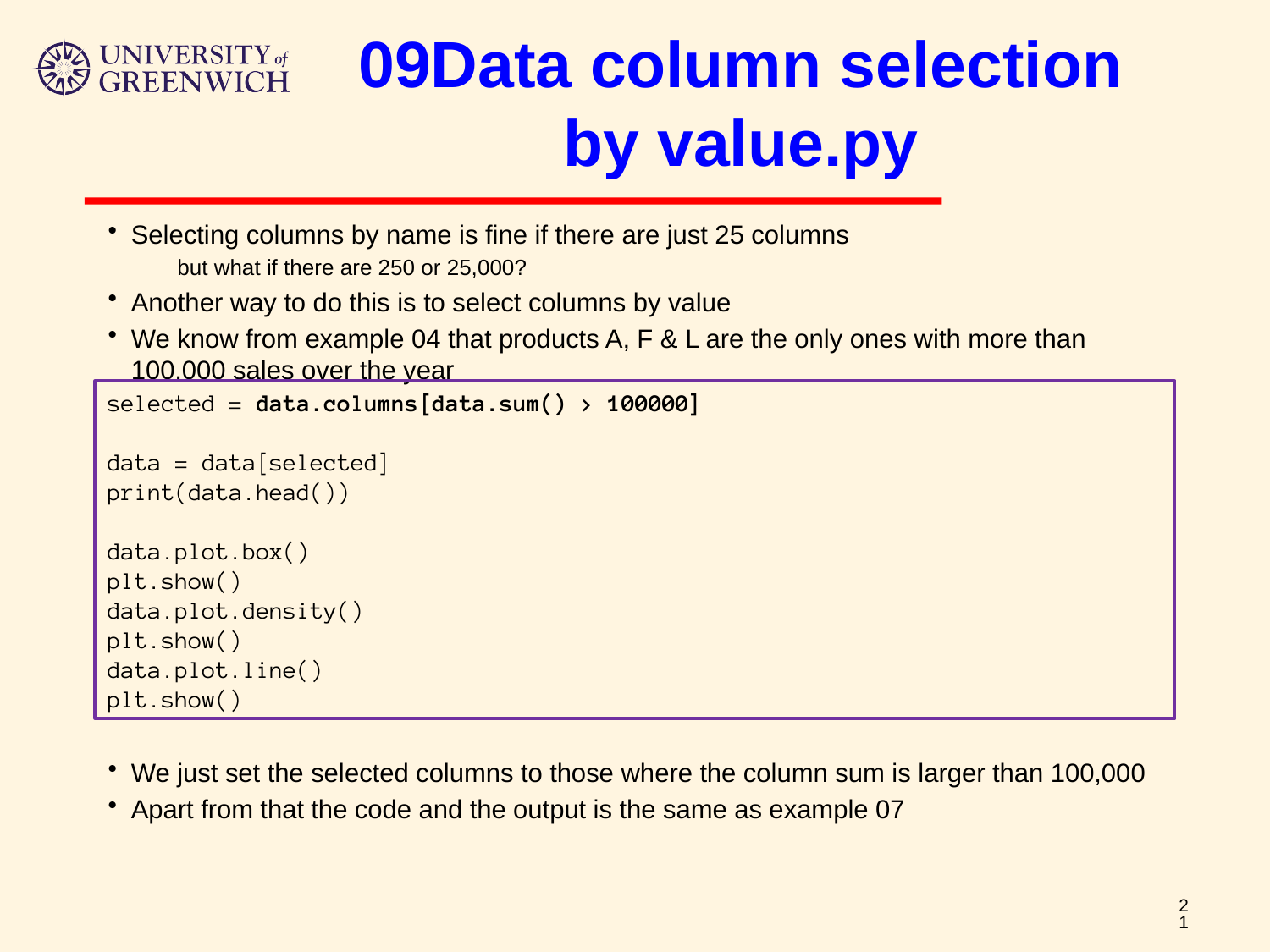

# 09Data column selection by value.py
Selecting columns by name is fine if there are just 25 columns
but what if there are 250 or 25,000?
Another way to do this is to select columns by value
We know from example 04 that products A, F & L are the only ones with more than 100,000 sales over the year

We just set the selected columns to those where the column sum is larger than 100,000
Apart from that the code and the output is the same as example 07
selected = data.columns[data.sum() > 100000]

data = data[selected]
print(data.head())

data.plot.box()
plt.show()
data.plot.density()
plt.show()
data.plot.line()
plt.show()
21